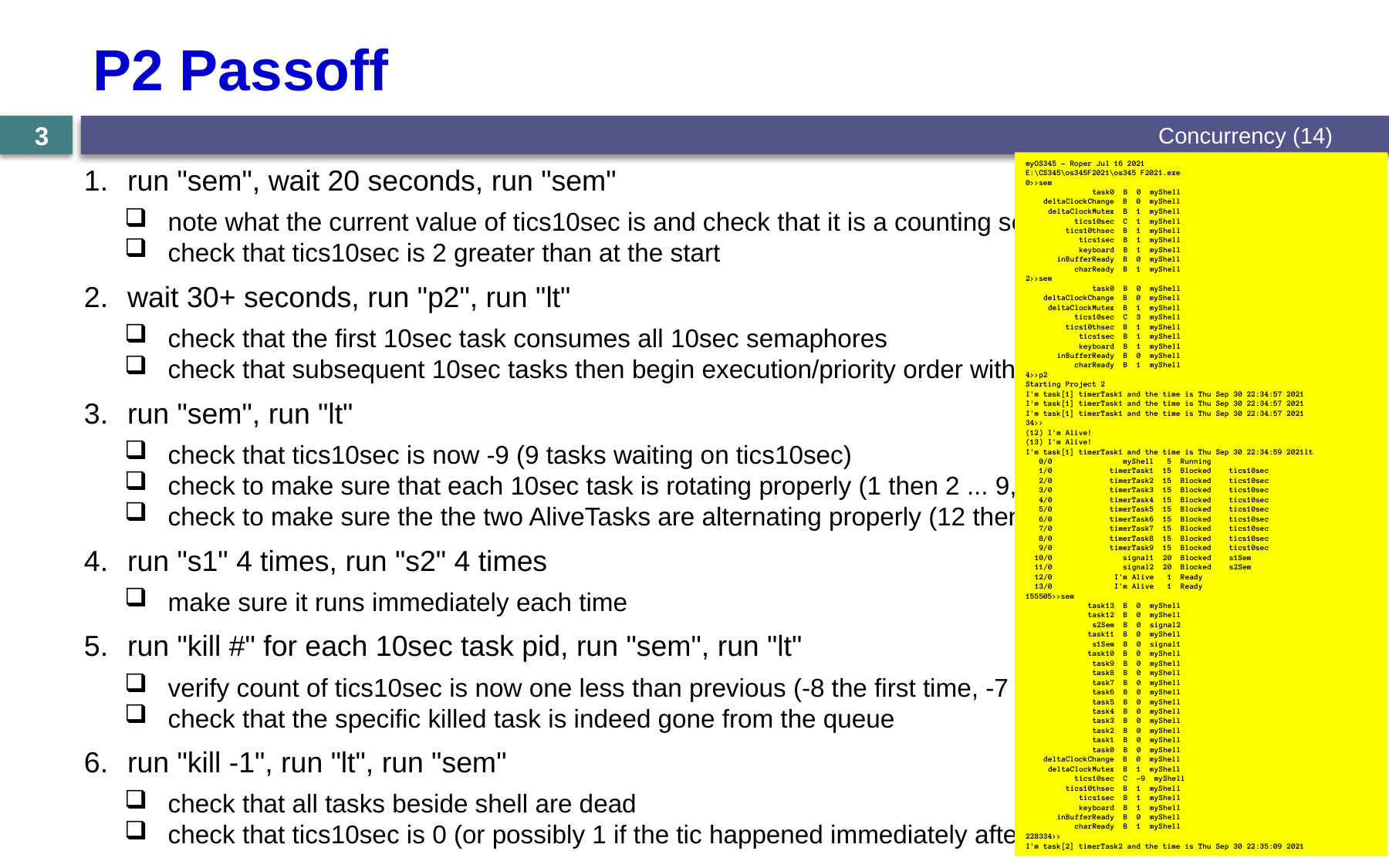

# P2 Passoff
Concurrency (14)
3
myOS345 - Roper Jul 16 2021
E:\CS345\os345F2021\os345 F2021.exe
0>>sem
               task0  B  0  myShell
    deltaClockChange  B  0  myShell
     deltaClockMutex  B  1  myShell
           tics10sec  C  1  myShell
         tics10thsec  B  1  myShell
            tics1sec  B  1  myShell
            keyboard  B  1  myShell
       inBufferReady  B  0  myShell
           charReady  B  1  myShell
2>>sem
               task0  B  0  myShell
    deltaClockChange  B  0  myShell
     deltaClockMutex  B  1  myShell
           tics10sec  C  3  myShell
         tics10thsec  B  1  myShell
            tics1sec  B  1  myShell
            keyboard  B  1  myShell
       inBufferReady  B  0  myShell
           charReady  B  1  myShell
4>>p2
Starting Project 2
I'm task[1] timerTask1 and the time is Thu Sep 30 22:34:57 2021
I'm task[1] timerTask1 and the time is Thu Sep 30 22:34:57 2021
I'm task[1] timerTask1 and the time is Thu Sep 30 22:34:57 2021
34>>
(12) I'm Alive!
(13) I'm Alive!
I'm task[1] timerTask1 and the time is Thu Sep 30 22:34:59 2021lt
   0/0                myShell   5  Running
   1/0             timerTask1  15  Blocked    tics10sec
   2/0             timerTask2  15  Blocked    tics10sec
   3/0             timerTask3  15  Blocked    tics10sec
   4/0             timerTask4  15  Blocked    tics10sec
   5/0             timerTask5  15  Blocked    tics10sec
   6/0             timerTask6  15  Blocked    tics10sec
   7/0             timerTask7  15  Blocked    tics10sec
   8/0             timerTask8  15  Blocked    tics10sec
   9/0             timerTask9  15  Blocked    tics10sec
  10/0                signal1  20  Blocked    s1Sem
  11/0                signal2  20  Blocked    s2Sem
  12/0              I'm Alive   1  Ready
  13/0              I'm Alive   1  Ready
155505>>sem
              task13  B  0  myShell
              task12  B  0  myShell
               s2Sem  B  0  signal2
              task11  B  0  myShell
               s1Sem  B  0  signal1
              task10  B  0  myShell
               task9  B  0  myShell
               task8  B  0  myShell
               task7  B  0  myShell
               task6  B  0  myShell
               task5  B  0  myShell
               task4  B  0  myShell
               task3  B  0  myShell
               task2  B  0  myShell
               task1  B  0  myShell
               task0  B  0  myShell
    deltaClockChange  B  0  myShell
     deltaClockMutex  B  1  myShell
           tics10sec  C  -9  myShell
         tics10thsec  B  1  myShell
            tics1sec  B  1  myShell
            keyboard  B  1  myShell
       inBufferReady  B  0  myShell
           charReady  B  1  myShell
228334>>
I'm task[2] timerTask2 and the time is Thu Sep 30 22:35:09 2021
run "sem", wait 20 seconds, run "sem"
note what the current value of tics10sec is and check that it is a counting semaphore.
check that tics10sec is 2 greater than at the start
wait 30+ seconds, run "p2", run "lt"
check that the first 10sec task consumes all 10sec semaphores
check that subsequent 10sec tasks then begin execution/priority order within each queue
run "sem", run "lt"
check that tics10sec is now -9 (9 tasks waiting on tics10sec)
check to make sure that each 10sec task is rotating properly (1 then 2 ... 9, then back to 1 ...)
check to make sure the the two AliveTasks are alternating properly (12 then 13 each time)
run "s1" 4 times, run "s2" 4 times
make sure it runs immediately each time
run "kill #" for each 10sec task pid, run "sem", run "lt"
verify count of tics10sec is now one less than previous (-8 the first time, -7 the next, and so on)
check that the specific killed task is indeed gone from the queue
run "kill -1", run "lt", run "sem"
check that all tasks beside shell are dead
check that tics10sec is 0 (or possibly 1 if the tic happened immediately after)